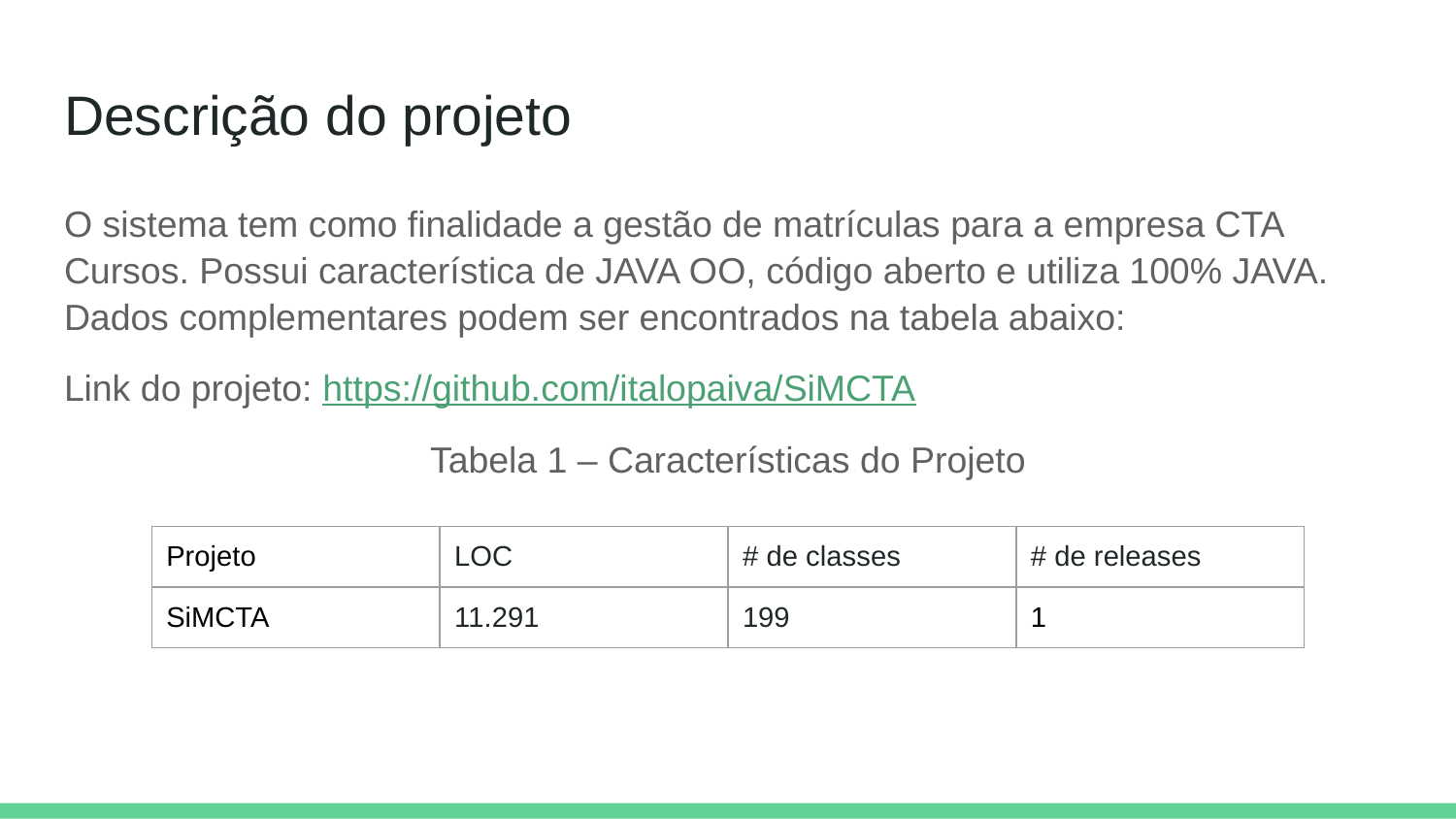

# Descrição do projeto
O sistema tem como finalidade a gestão de matrículas para a empresa CTA Cursos. Possui característica de JAVA OO, código aberto e utiliza 100% JAVA. Dados complementares podem ser encontrados na tabela abaixo:
Link do projeto: https://github.com/italopaiva/SiMCTA
Tabela 1 – Características do Projeto

| Projeto | LOC | # de classes | # de releases |
| --- | --- | --- | --- |
| SiMCTA | 11.291 | 199 | 1 |